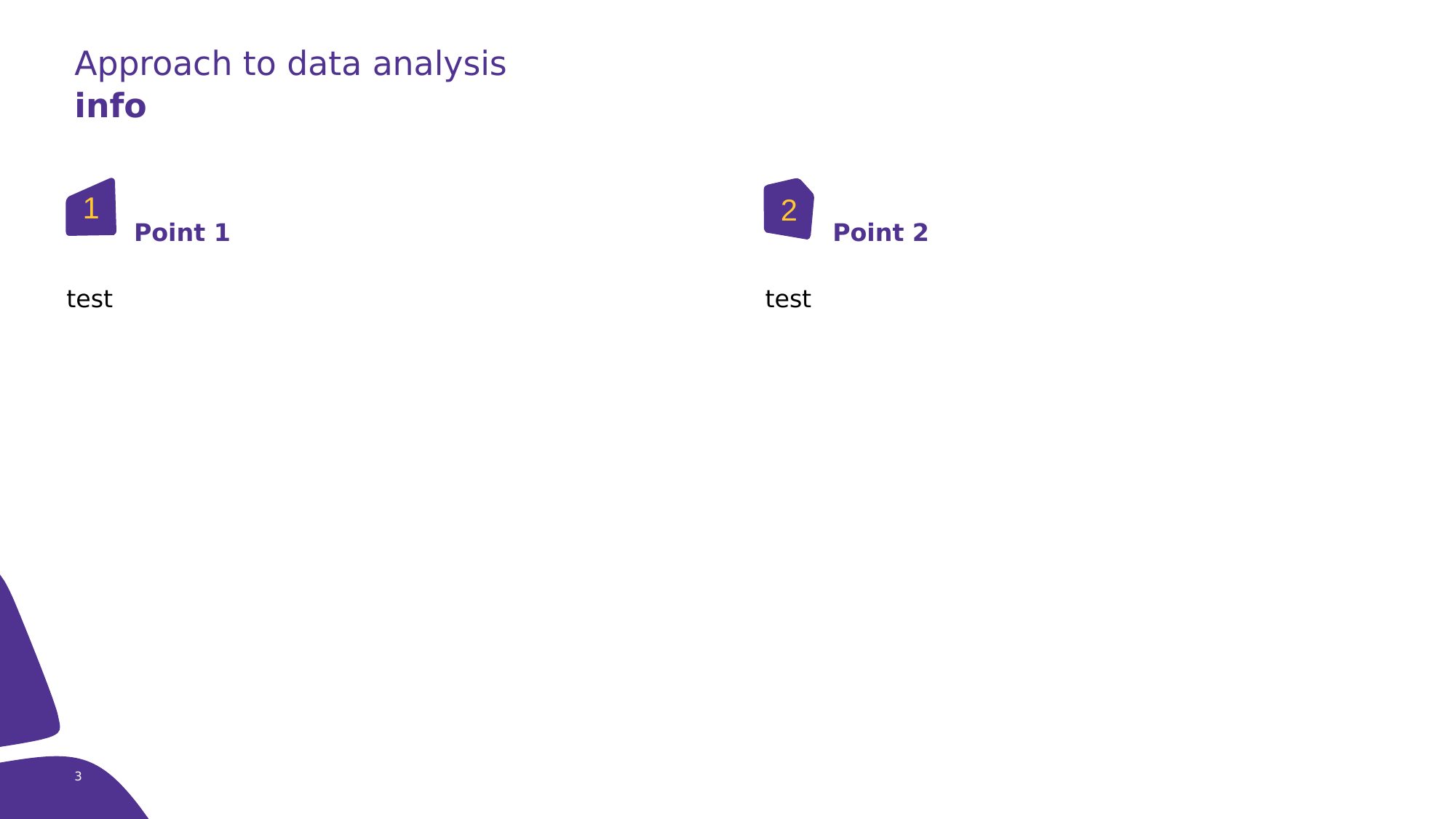

Approach to data analysis
# info
1
2
Point 1
Point 2
test
test

3

Semiconductor Solutions | Silica Production Process Analytics | February 11, 2019